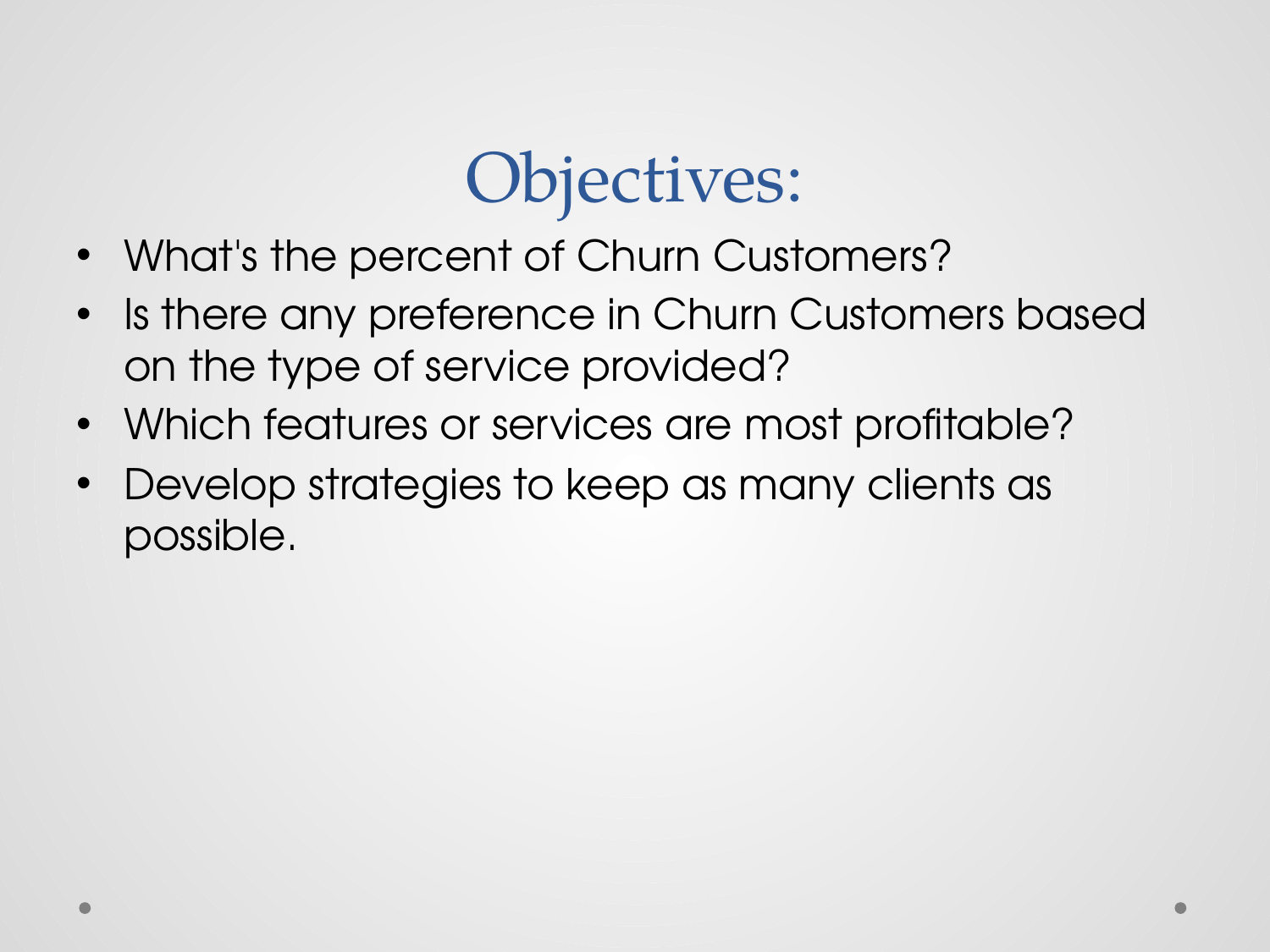

# Objectives:
What's the percent of Churn Customers?
Is there any preference in Churn Customers based on the type of service provided?
Which features or services are most profitable?
Develop strategies to keep as many clients as possible.